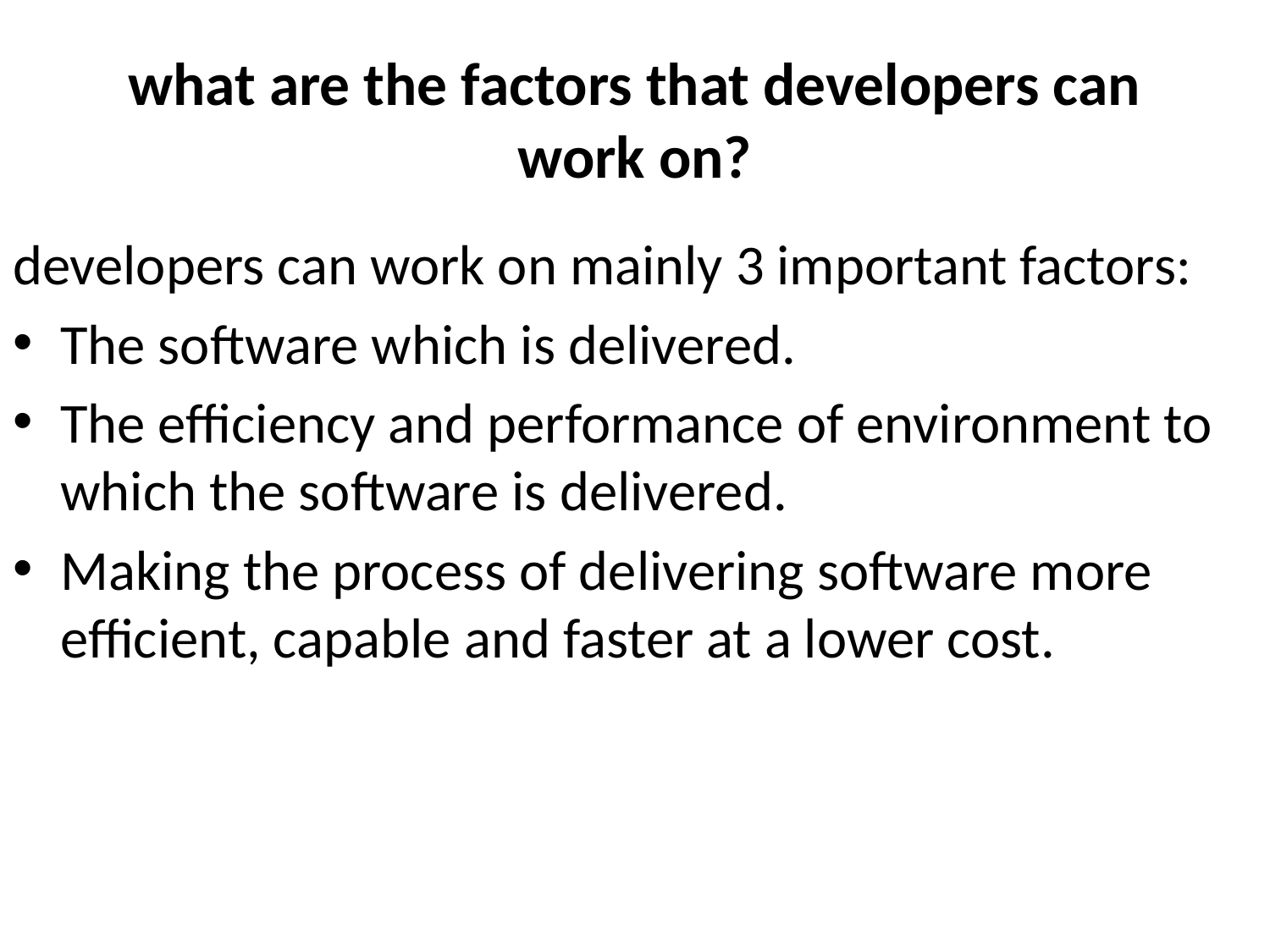

# what are the factors that developers can work on?
developers can work on mainly 3 important factors:
The software which is delivered.
The efficiency and performance of environment to which the software is delivered.
Making the process of delivering software more efficient, capable and faster at a lower cost.